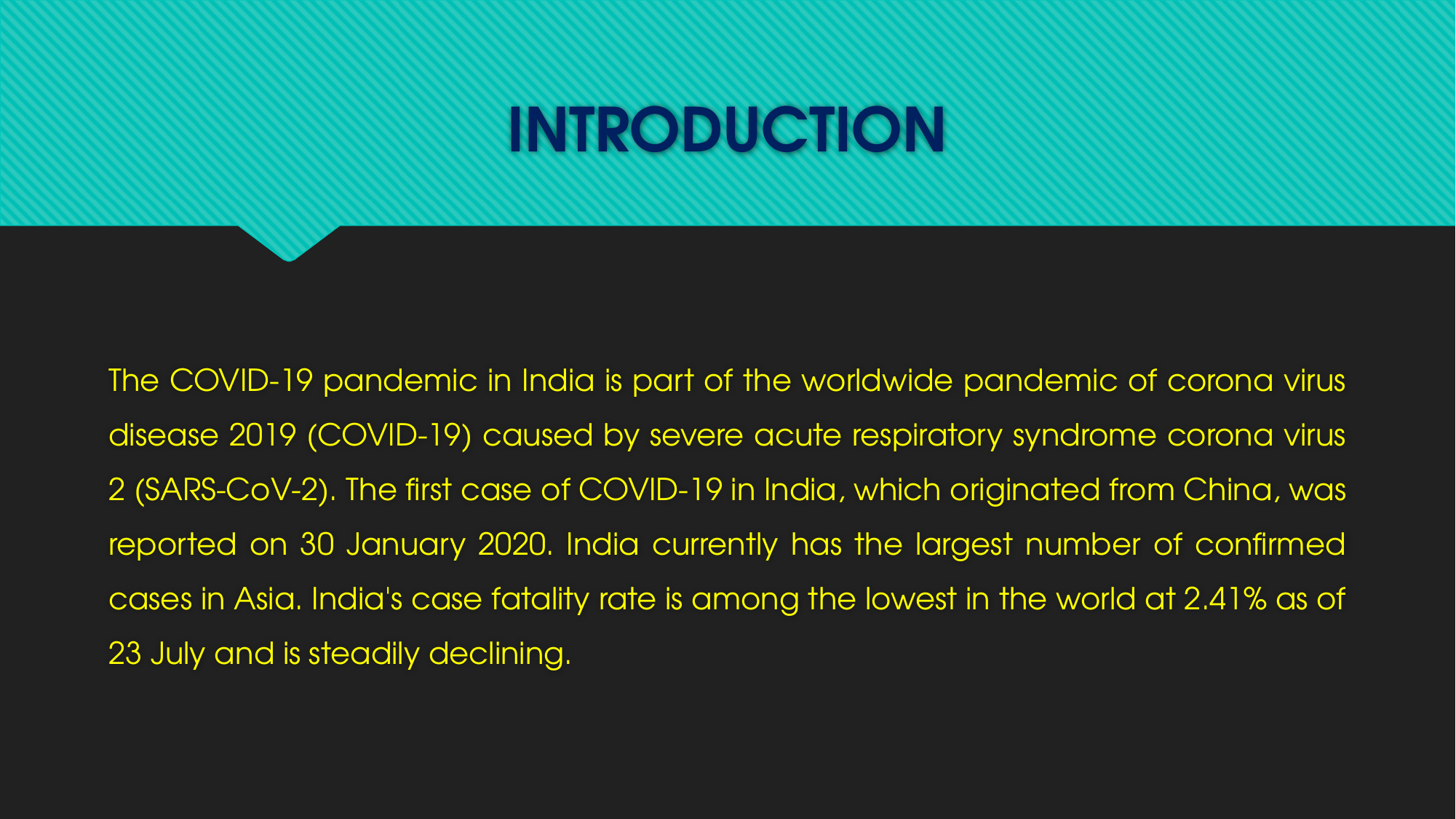

# INTRODUCTION

The COVID-19 pandemic in India is part of the worldwide pandemic of corona virus disease 2019 (COVID-19) caused by severe acute respiratory syndrome corona virus 2 (SARS-CoV-2). The first case of COVID-19 in India, which originated from China, was reported on 30 January 2020. India currently has the largest number of confirmed cases in Asia. India's case fatality rate is among the lowest in the world at 2.41% as of 23 July and is steadily declining.